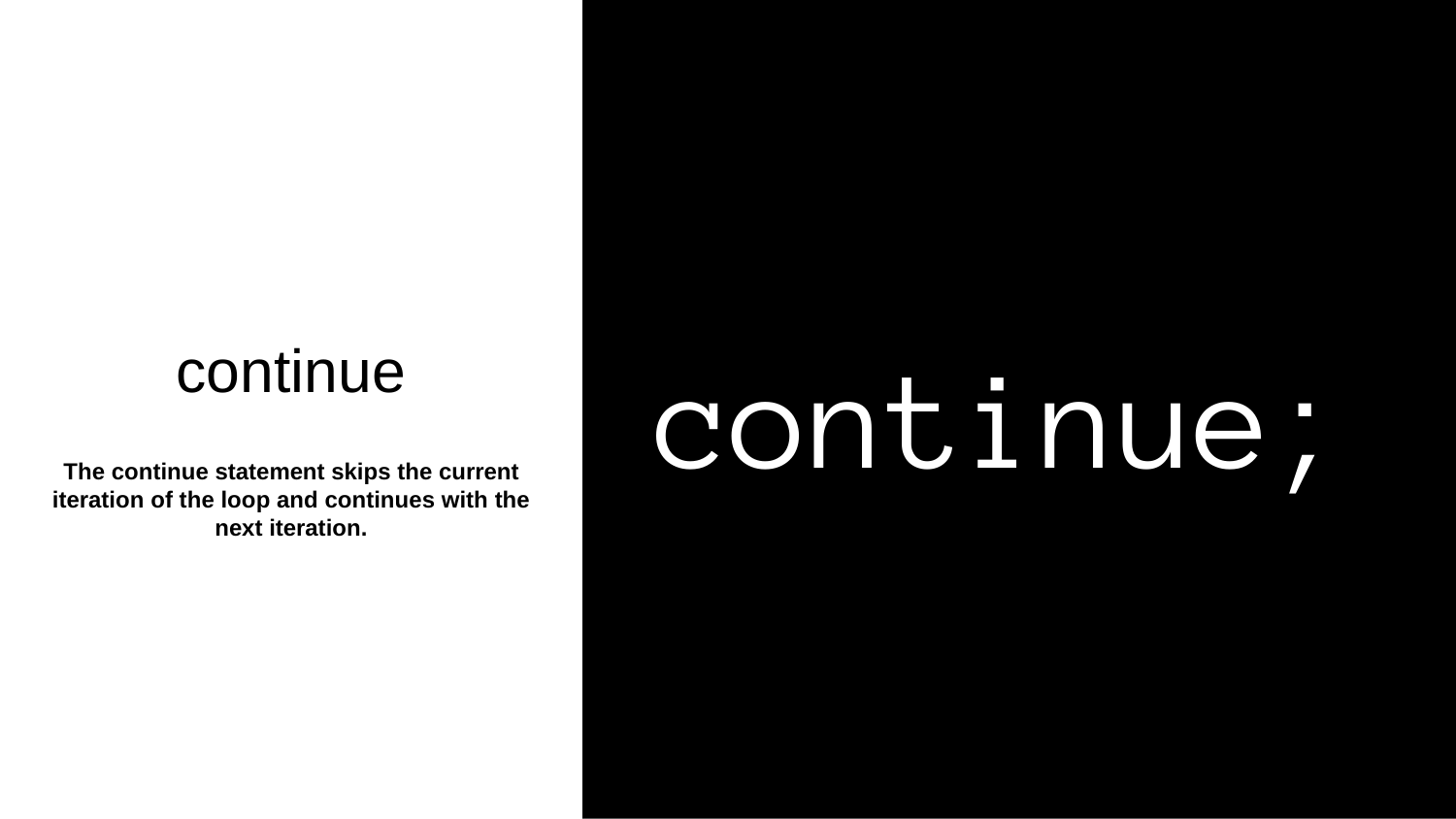

continue

continue;
The continue statement skips the current iteration of the loop and continues with the next iteration.